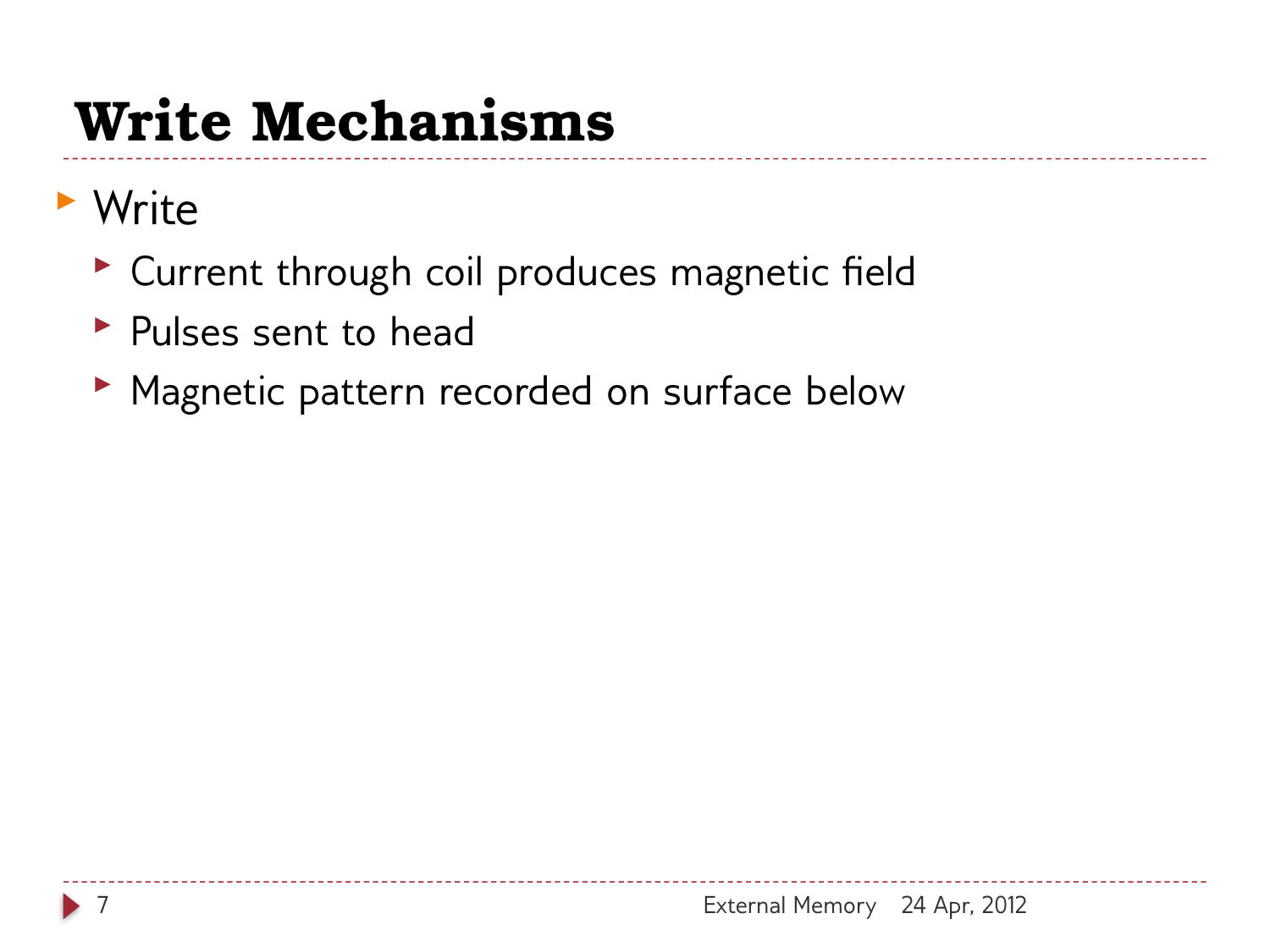

# Write Mechanisms
Write
Current through coil produces magnetic field
Pulses sent to head
Magnetic pattern recorded on surface below
7
External Memory
24 Apr, 2012